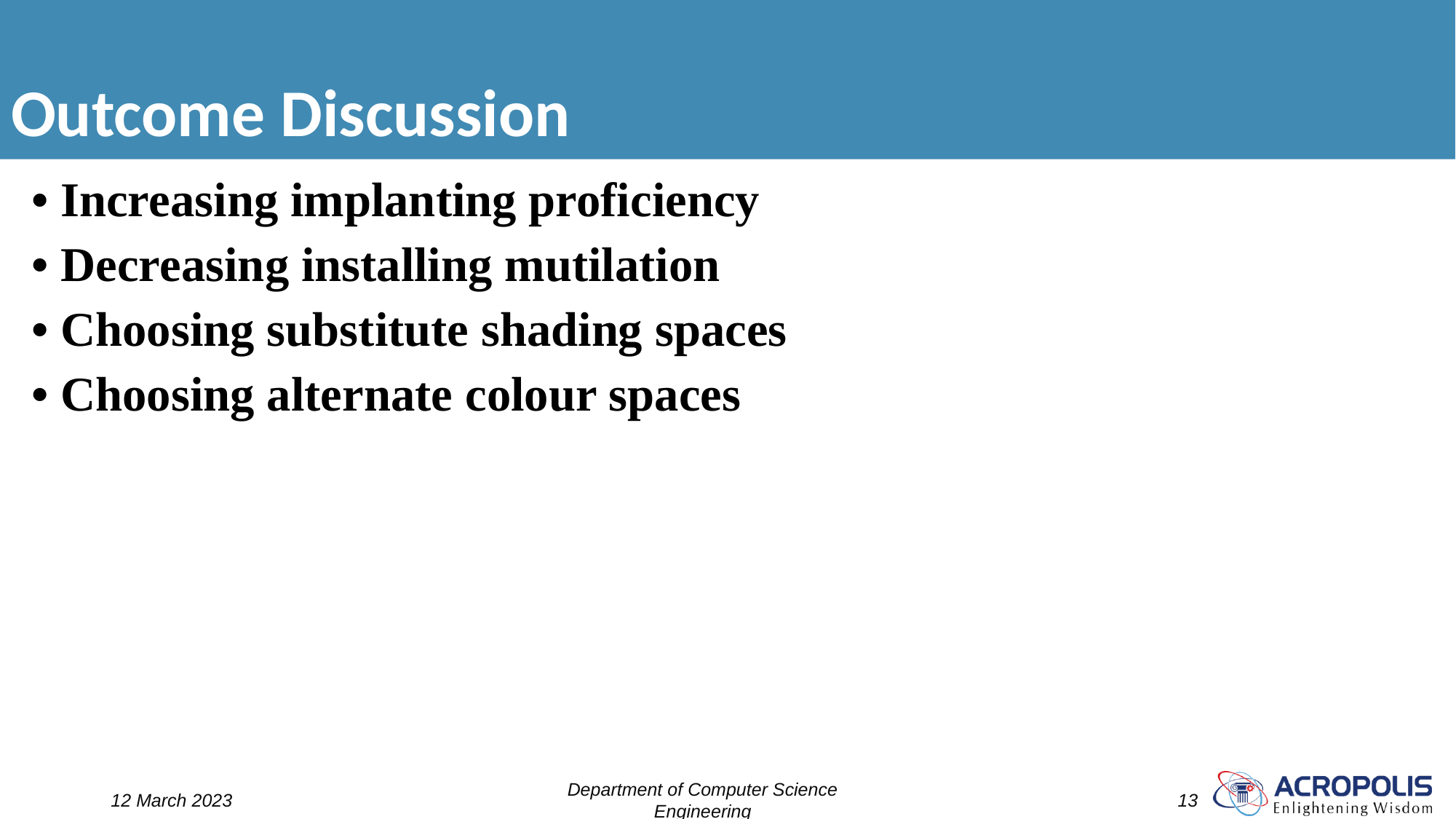

# Outcome Discussion
• Increasing implanting proficiency
• Decreasing installing mutilation
• Choosing substitute shading spaces
• Choosing alternate colour spaces

12 March 2023
Department of Computer Science Engineering
13